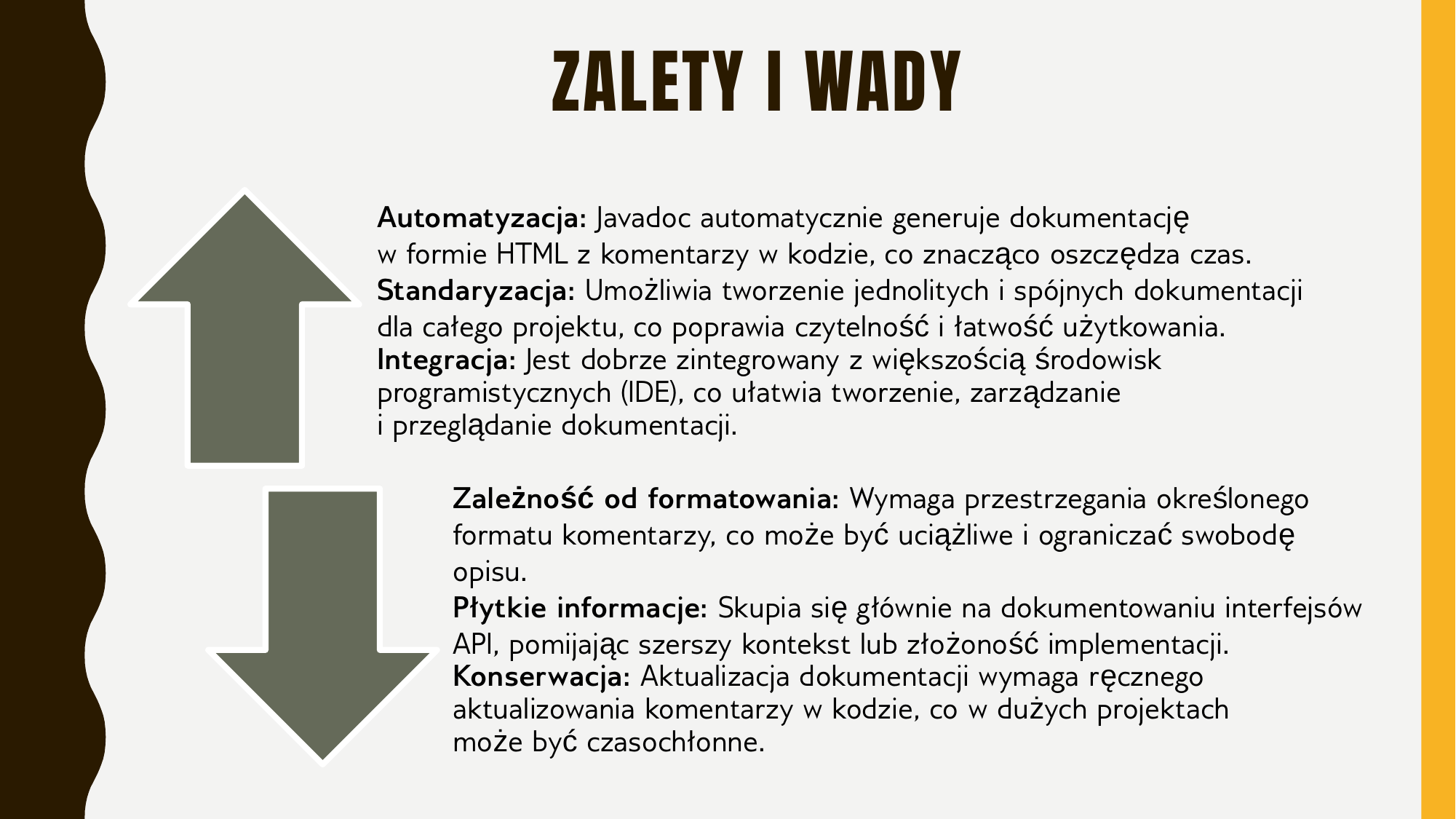

# ZALETY I WADY
Automatyzacja: Javadoc automatycznie generuje dokumentację w formie HTML z komentarzy w kodzie, co znacząco oszczędza czas.
Standaryzacja: Umożliwia tworzenie jednolitych i spójnych dokumentacji dla całego projektu, co poprawia czytelność i łatwość użytkowania.
Integracja: Jest dobrze zintegrowany z większością środowisk programistycznych (IDE), co ułatwia tworzenie, zarządzanie i przeglądanie dokumentacji.
Zależność od formatowania: Wymaga przestrzegania określonego formatu komentarzy, co może być uciążliwe i ograniczać swobodę opisu.
Płytkie informacje: Skupia się głównie na dokumentowaniu interfejsów API, pomijając szerszy kontekst lub złożoność implementacji.
Konserwacja: Aktualizacja dokumentacji wymaga ręcznego aktualizowania komentarzy w kodzie, co w dużych projektach może być czasochłonne.